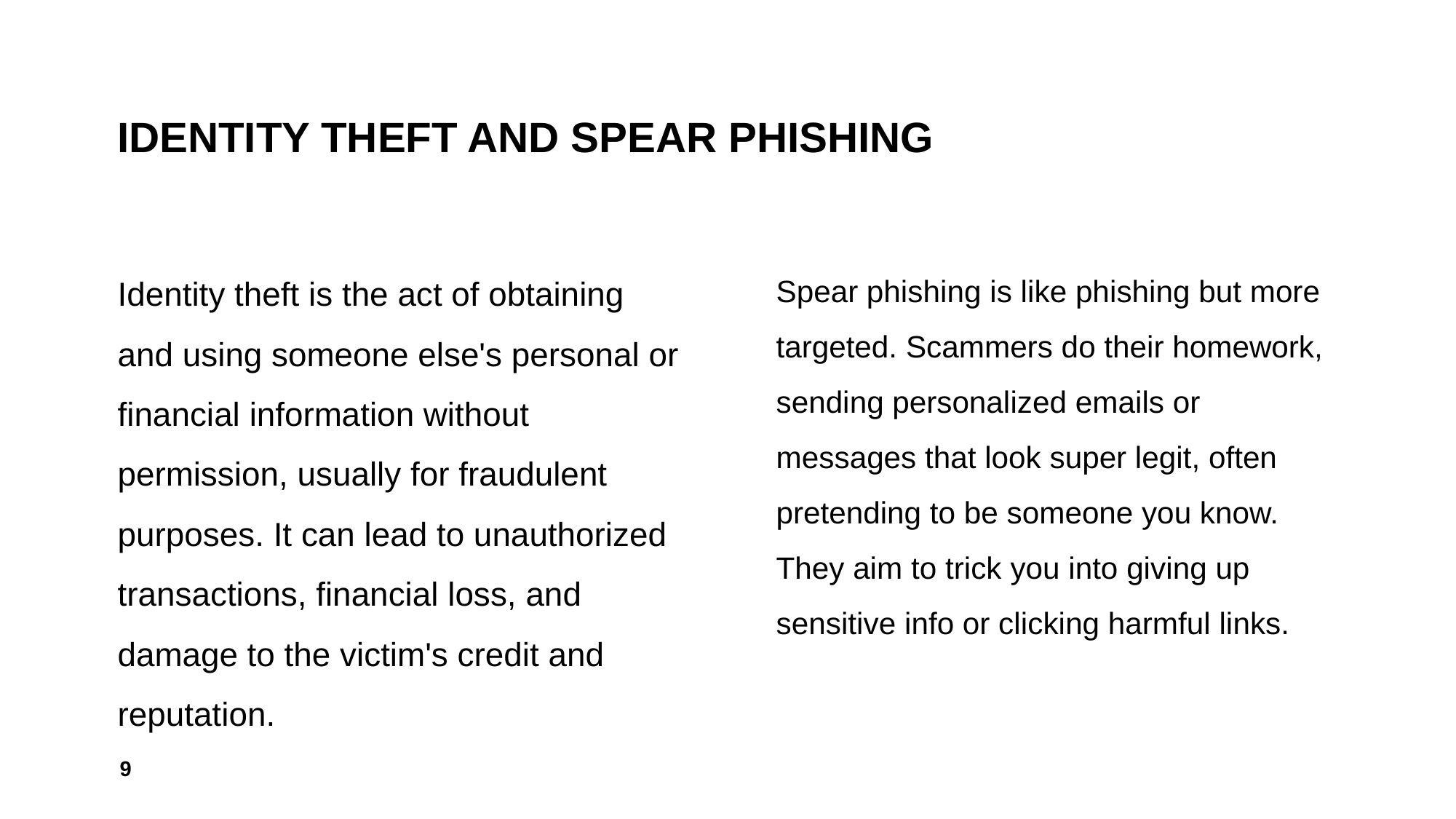

# Identity theft and Spear phishing
Identity theft is the act of obtaining and using someone else's personal or financial information without permission, usually for fraudulent purposes. It can lead to unauthorized transactions, financial loss, and damage to the victim's credit and reputation.
Spear phishing is like phishing but more targeted. Scammers do their homework, sending personalized emails or messages that look super legit, often pretending to be someone you know. They aim to trick you into giving up sensitive info or clicking harmful links.
9